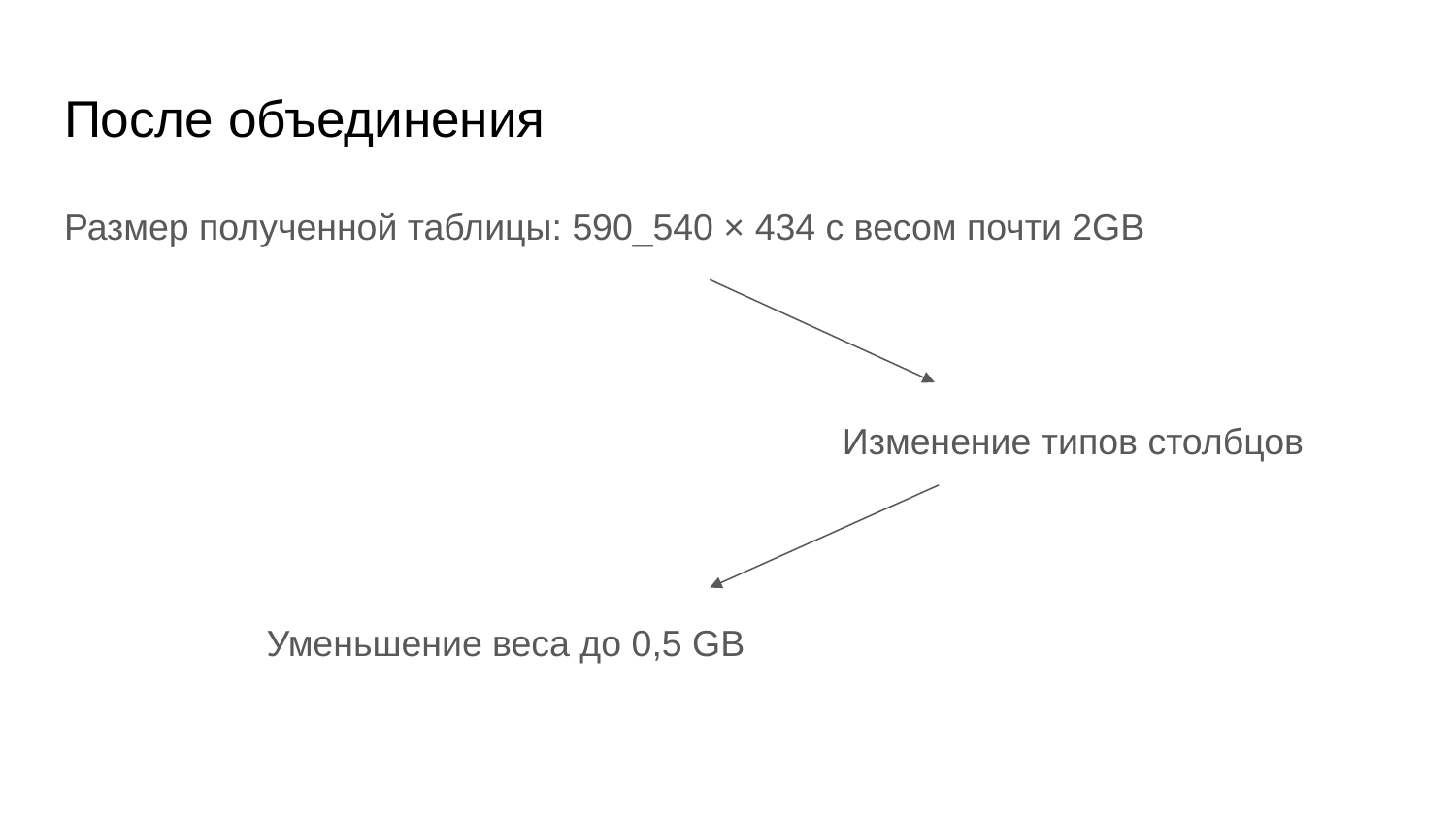

# После объединения
Размер полученной таблицы: 590_540 × 434 с весом почти 2GB
 Изменение типов столбцов
Уменьшение веса до 0,5 GB